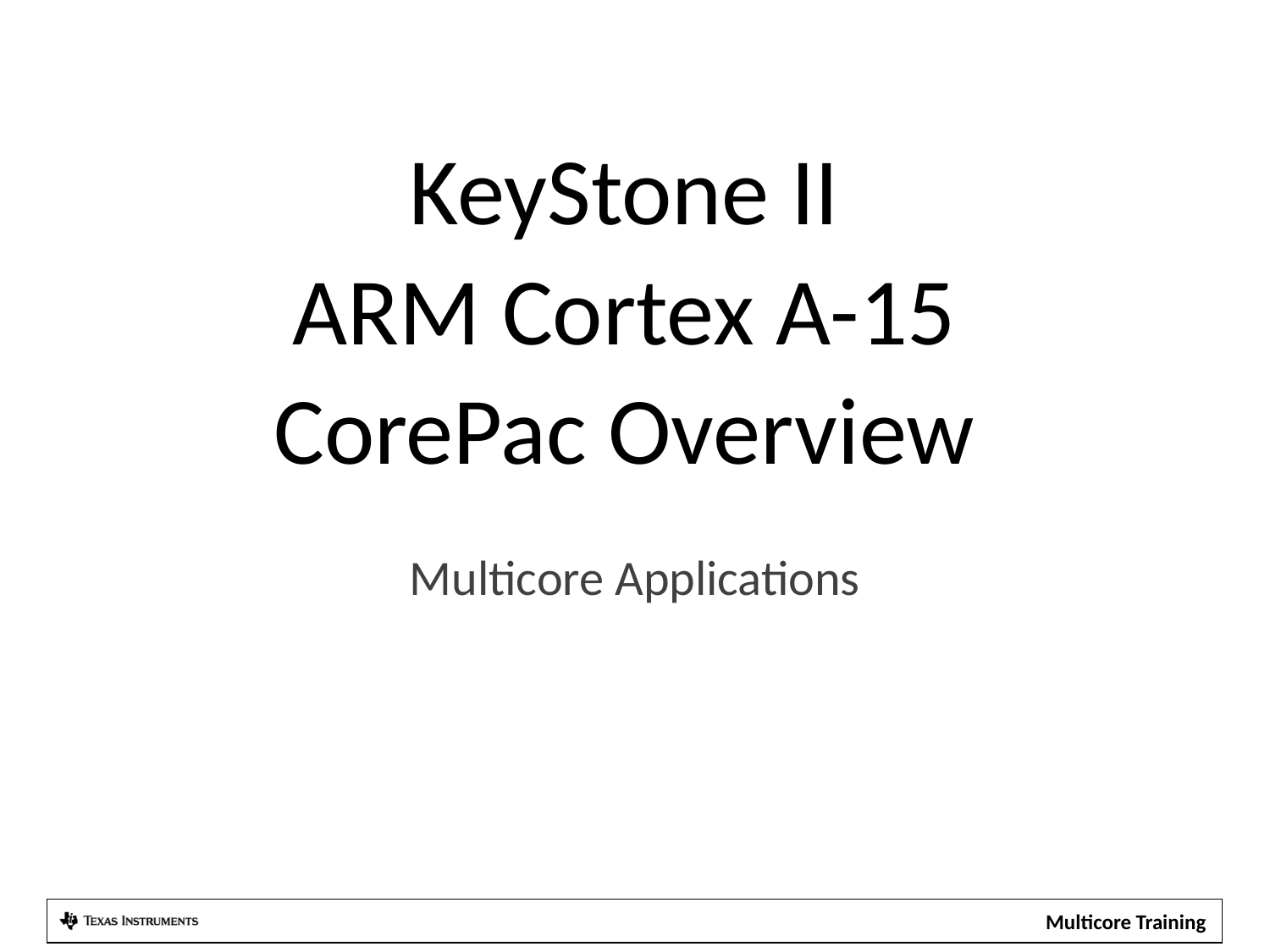

# KeyStone II ARM Cortex A-15 CorePac Overview
Multicore Applications